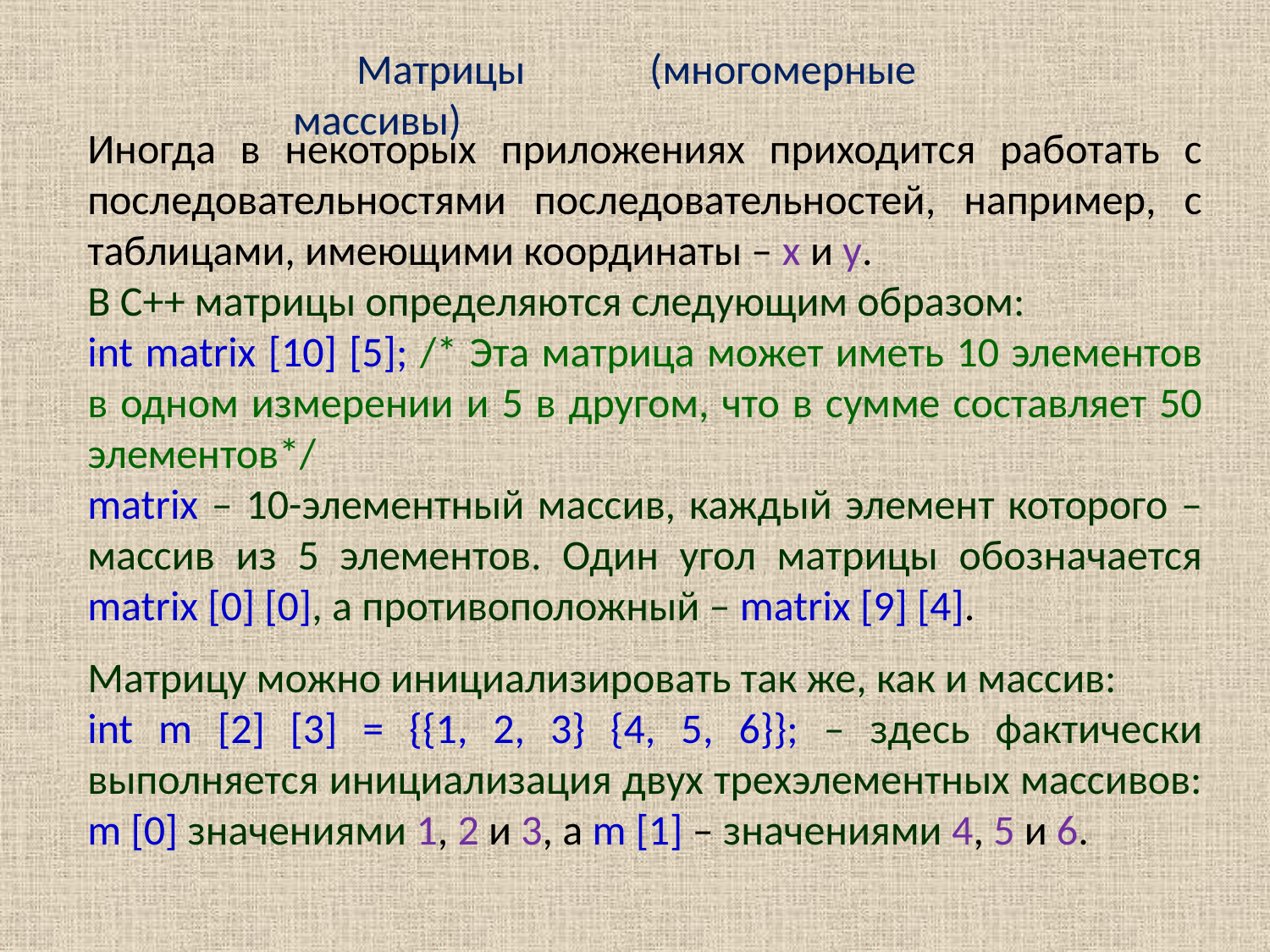

Матрицы (многомерные массивы)
Иногда в некоторых приложениях приходится работать с последовательностями последовательностей, например, с таблицами, имеющими координаты – x и y.
В C++ матрицы определяются следующим образом:
int matrix [10] [5]; /* Эта матрица может иметь 10 элементов в одном измерении и 5 в другом, что в сумме составляет 50 элементов*/
matrix – 10-элементный массив, каждый элемент которого – массив из 5 элементов. Один угол матрицы обозначается matrix [0] [0], а противоположный – matrix [9] [4].
Матрицу можно инициализировать так же, как и массив:
int m [2] [3] = {{1, 2, 3} {4, 5, 6}}; – здесь фактически выполняется инициализация двух трехэлементных массивов: m [0] значениями 1, 2 и 3, а m [1] – значениями 4, 5 и 6.